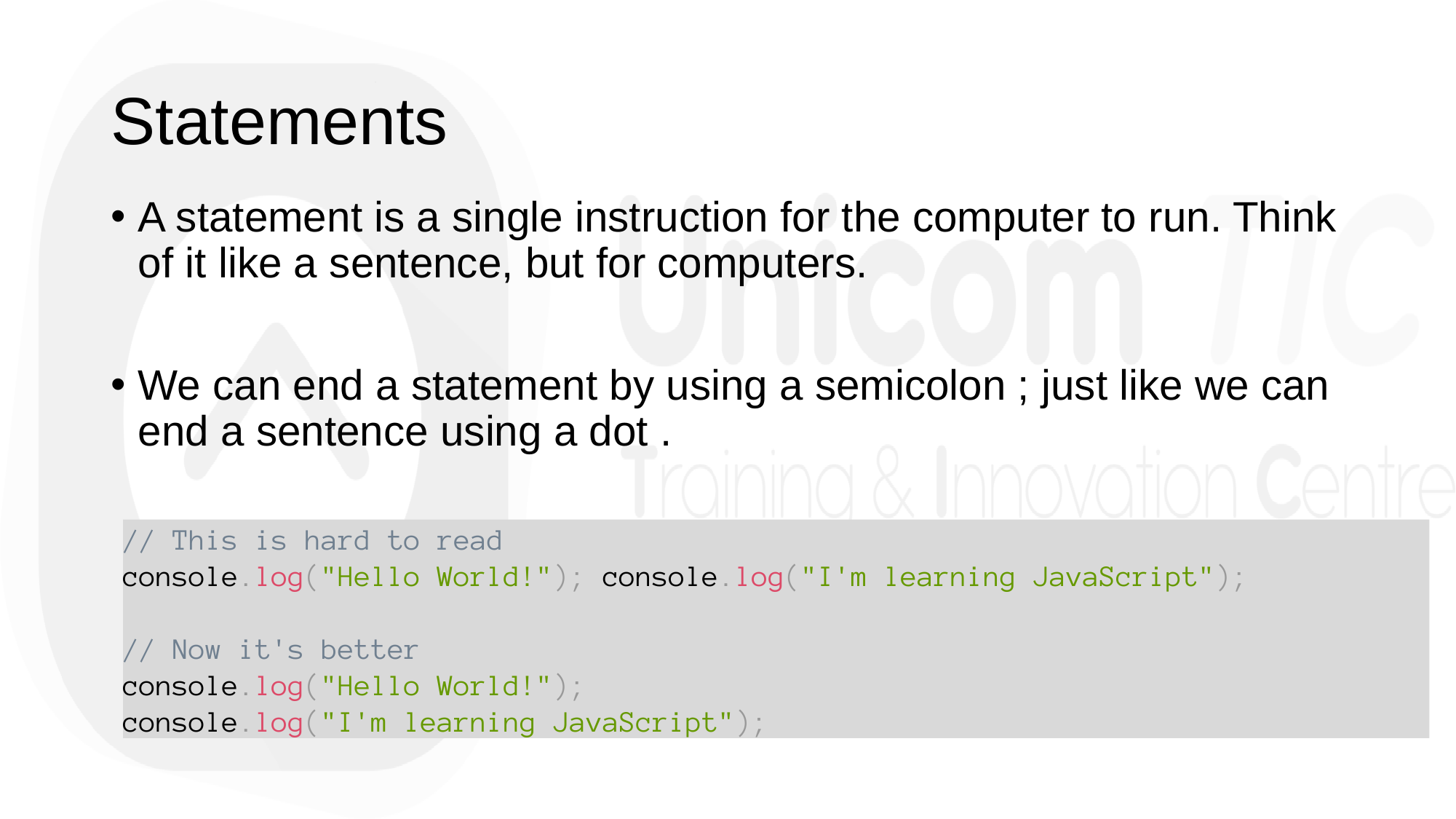

# Statements
A statement is a single instruction for the computer to run. Think of it like a sentence, but for computers.

We can end a statement by using a semicolon ; just like we can end a sentence using a dot .
// This is hard to read
console.log("Hello World!"); console.log("I'm learning JavaScript");

// Now it's better
console.log("Hello World!");
console.log("I'm learning JavaScript");